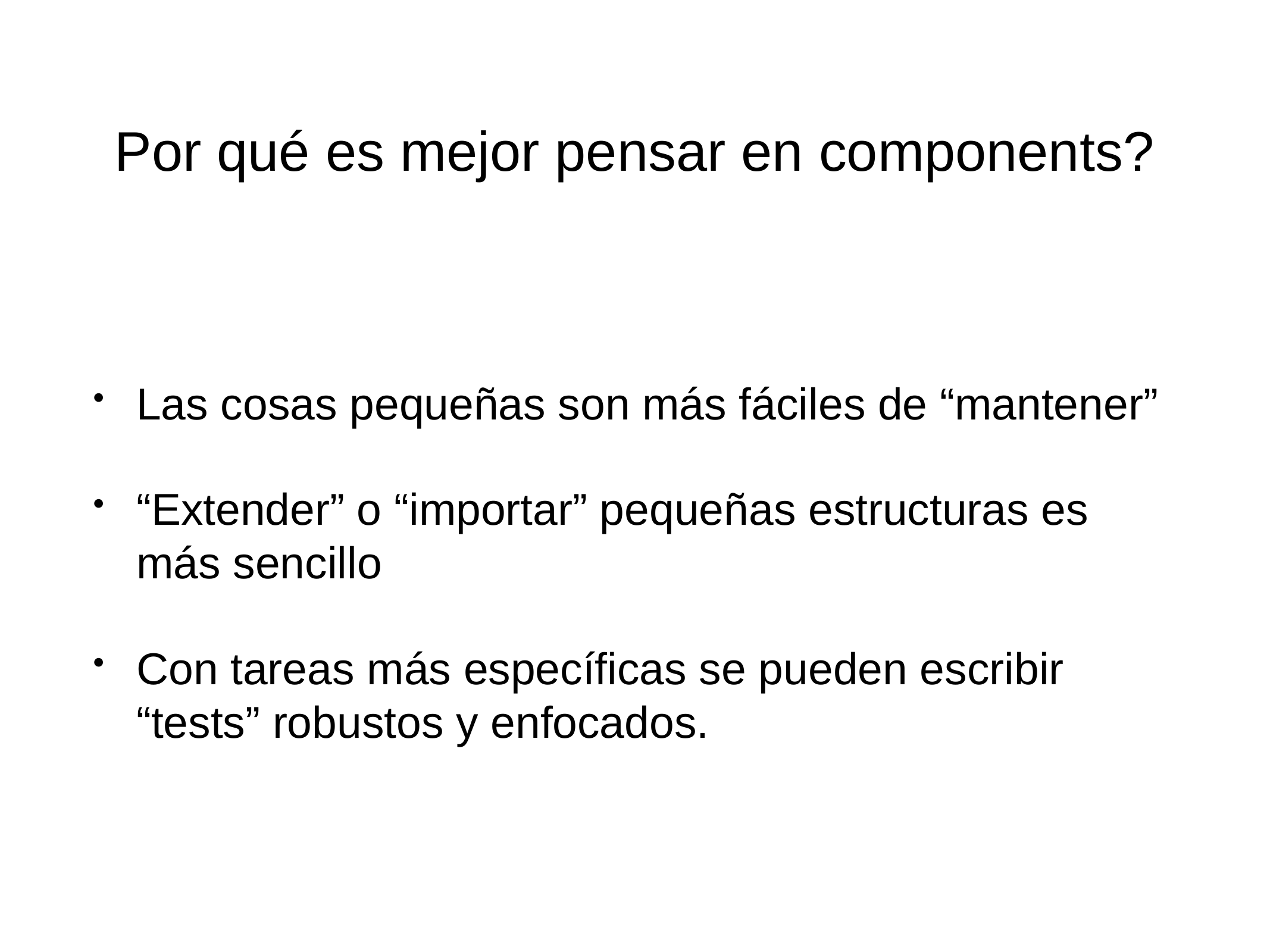

# Por qué es mejor pensar en components?
Las cosas pequeñas son más fáciles de “mantener”
“Extender” o “importar” pequeñas estructuras es más sencillo
Con tareas más específicas se pueden escribir “tests” robustos y enfocados.